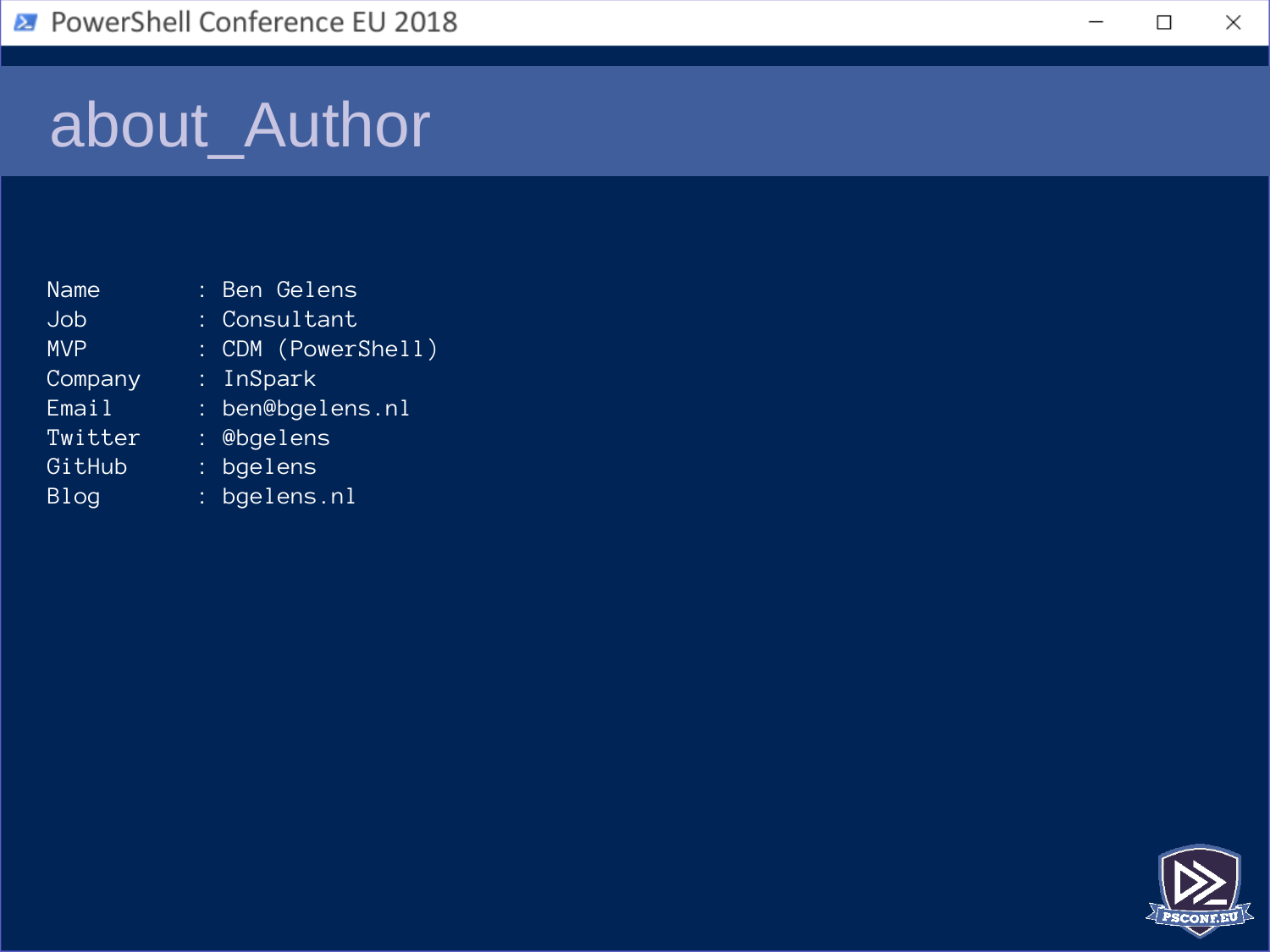

# about_Author
Name       : Ben Gelens
Job        : Consultant
MVP        : CDM (PowerShell)
Company    : InSpark
Email      : ben@bgelens.nl
Twitter    : @bgelens
GitHub     : bgelens
Blog       : bgelens.nl